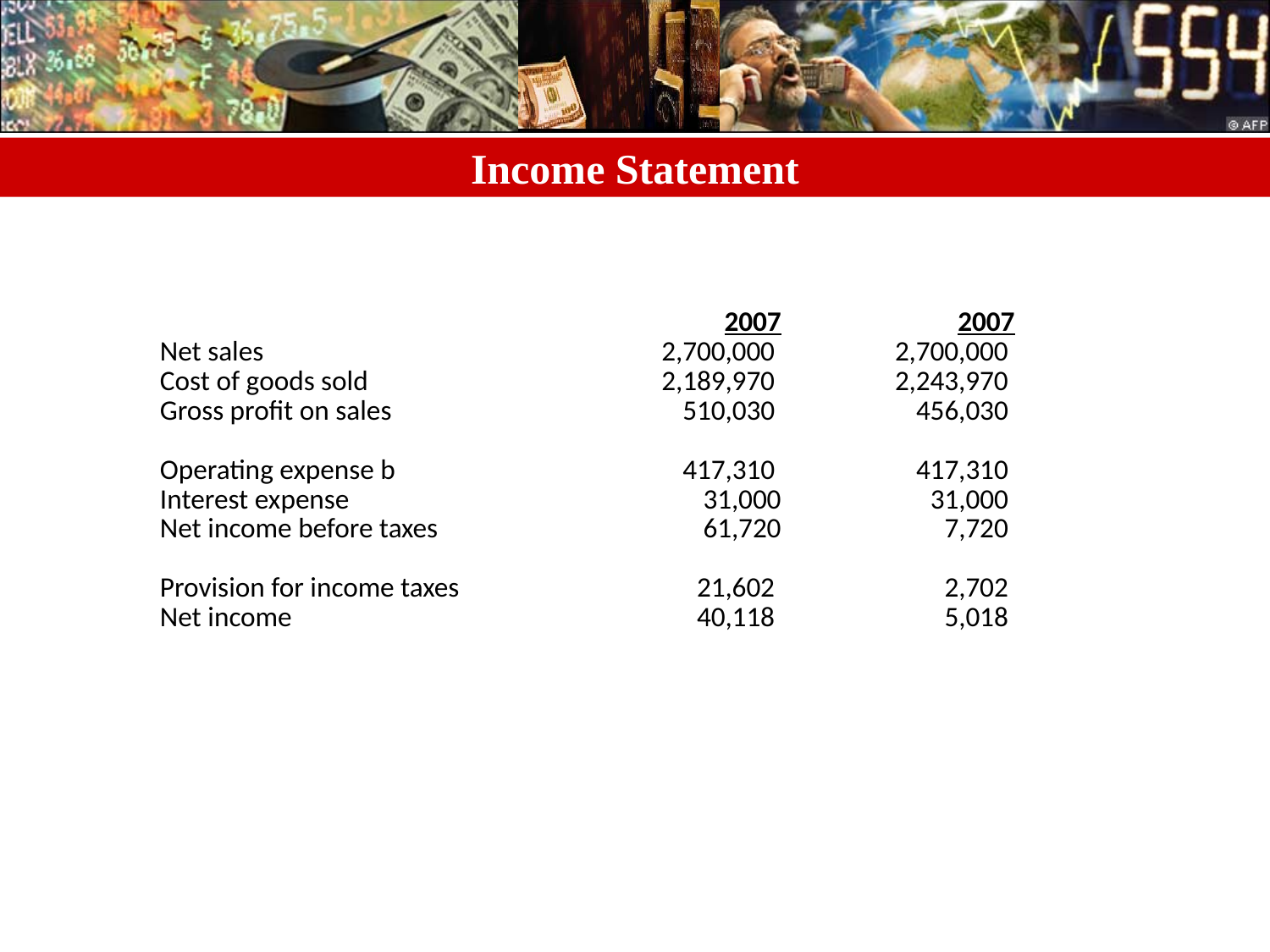

# Income Statement
|  | 2007 | 2007 |
| --- | --- | --- |
| Net sales | 2,700,000 | 2,700,000 |
| Cost of goods sold | 2,189,970 | 2,243,970 |
| Gross profit on sales | 510,030 | 456,030 |
|  |  |  |
| Operating expense b | 417,310 | 417,310 |
| Interest expense | 31,000 | 31,000 |
| Net income before taxes | 61,720 | 7,720 |
|  |  |  |
| Provision for income taxes | 21,602 | 2,702 |
| Net income | 40,118 | 5,018 |